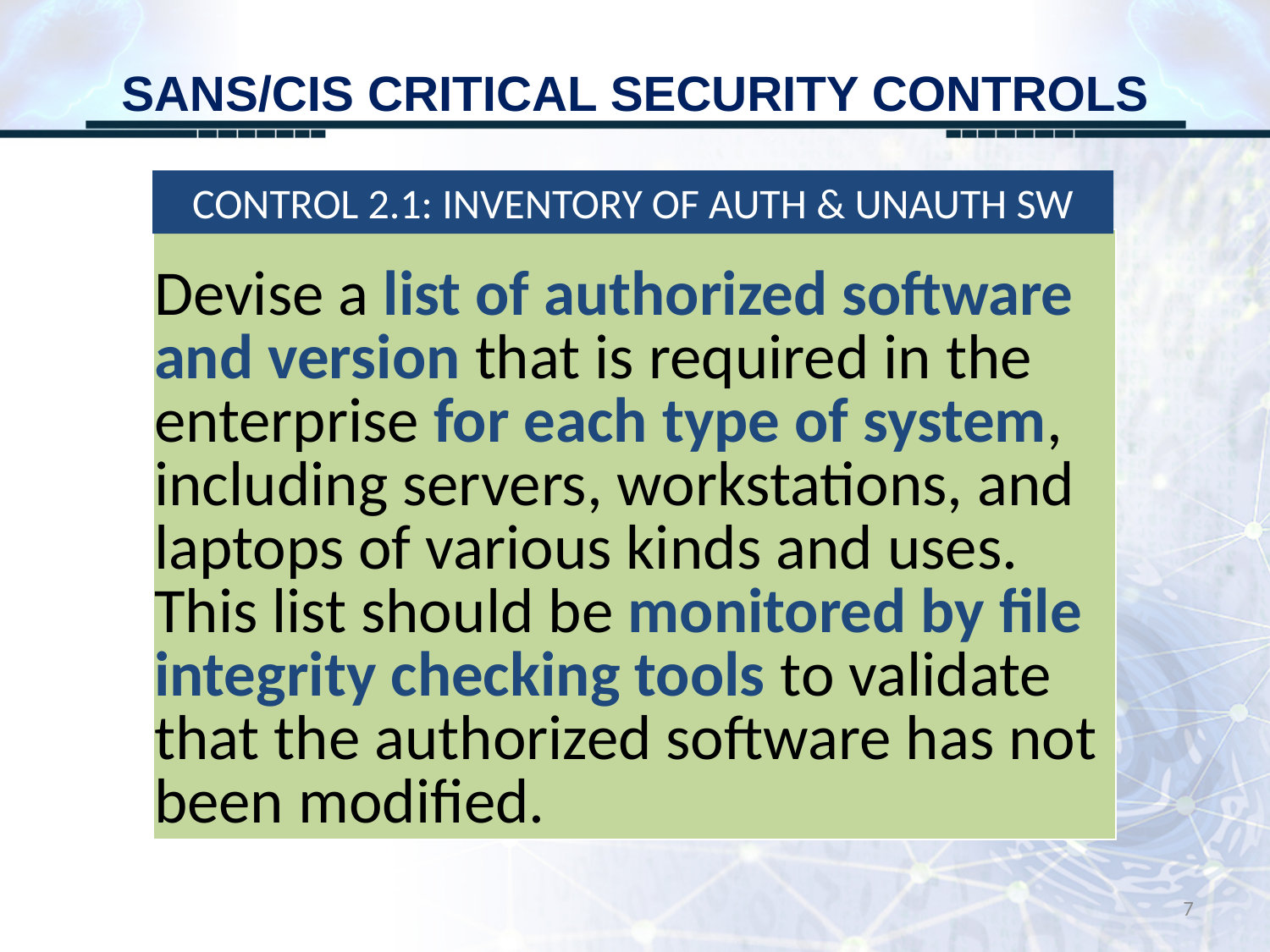

# SANS/CIS CRITICAL SECURITY CONTROLS
CONTROL 2.1: INVENTORY OF AUTH & UNAUTH SW
| Devise a list of authorized software and version that is required in the enterprise for each type of system, including servers, workstations, and laptops of various kinds and uses. This list should be monitored by file integrity checking tools to validate that the authorized software has not been modified. |
| --- |
7